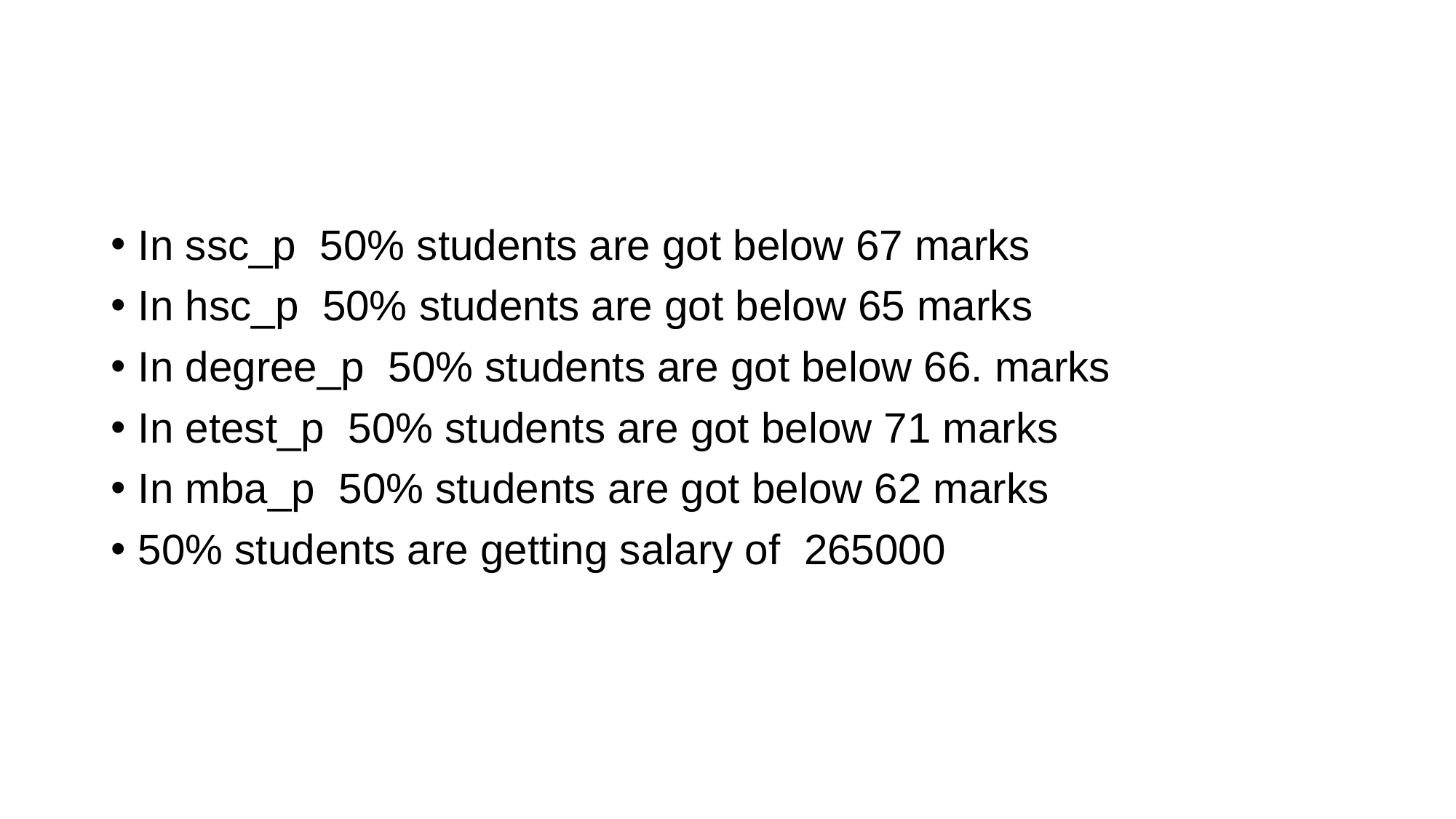

#
In ssc_p  50% students are got below 67 marks
In hsc_p  50% students are got below 65 marks
In degree_p  50% students are got below 66. marks
In etest_p  50% students are got below 71 marks
In mba_p  50% students are got below 62 marks
50% students are getting salary of  265000